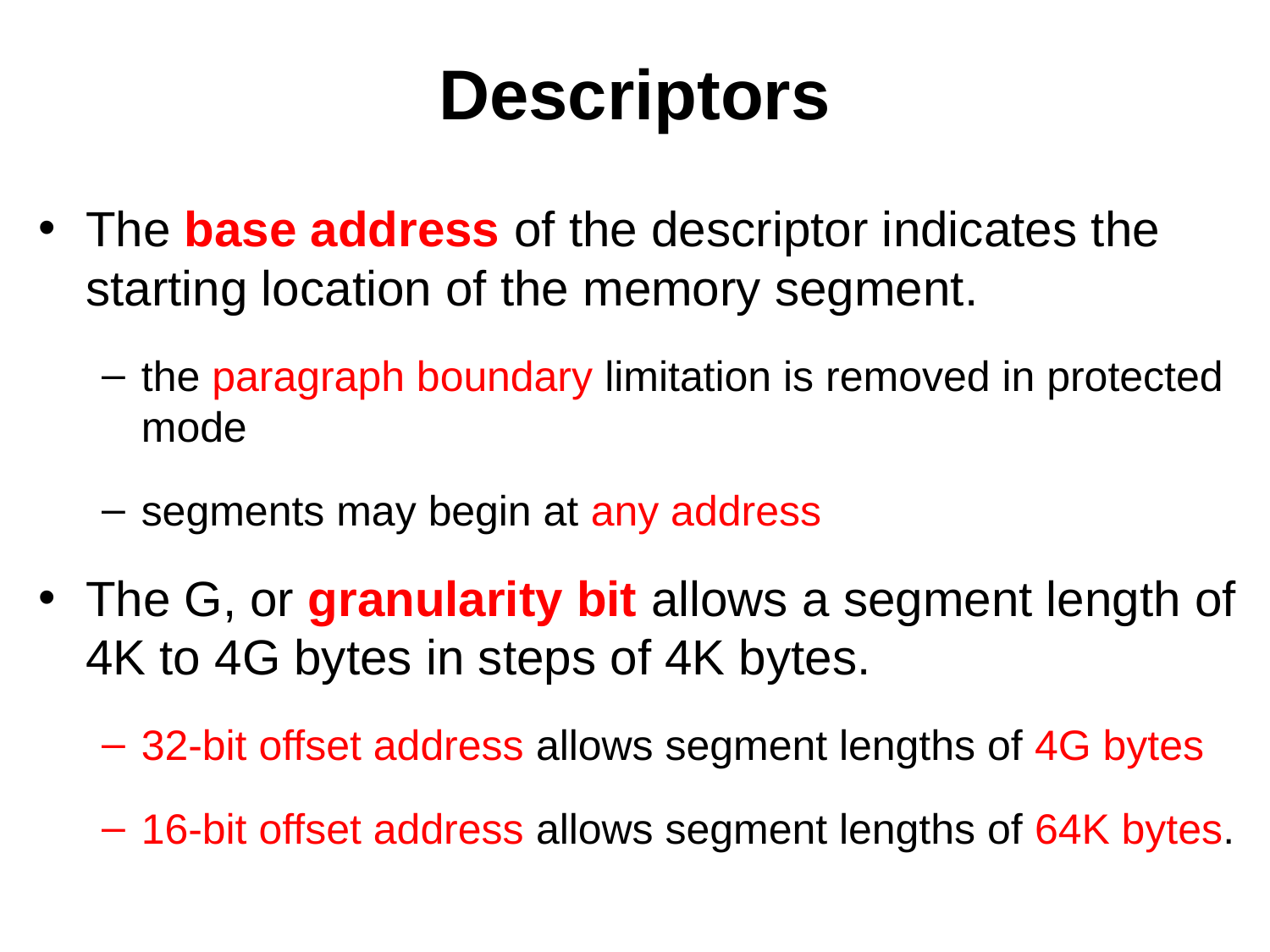

# Descriptors
The base address of the descriptor indicates the starting location of the memory segment.
the paragraph boundary limitation is removed in protected mode
segments may begin at any address
The G, or granularity bit allows a segment length of 4K to 4G bytes in steps of 4K bytes.
32-bit offset address allows segment lengths of 4G bytes
16-bit offset address allows segment lengths of 64K bytes.